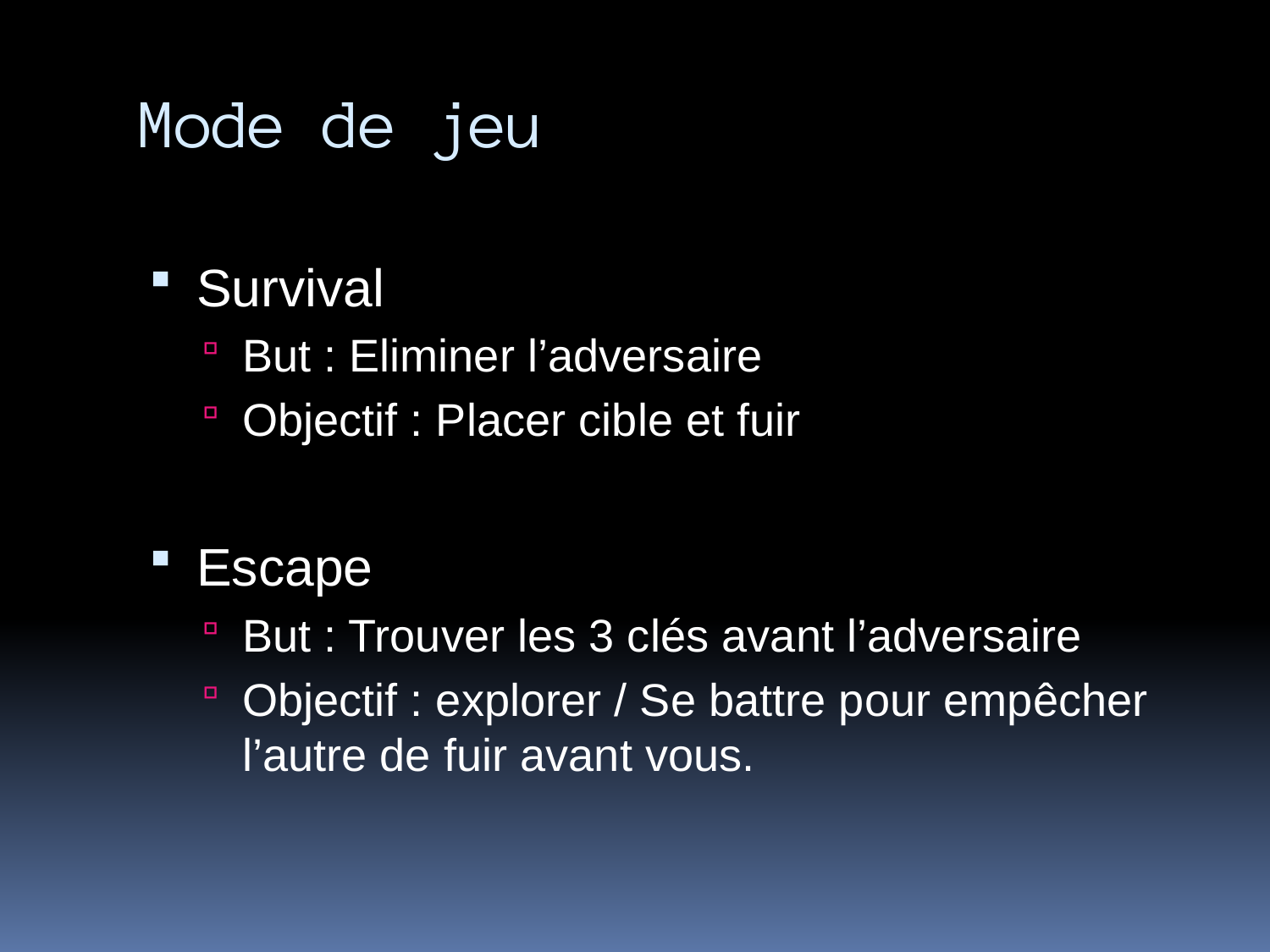

# Mode de jeu
Survival
But : Eliminer l’adversaire
Objectif : Placer cible et fuir

Escape
But : Trouver les 3 clés avant l’adversaire
Objectif : explorer / Se battre pour empêcher l’autre de fuir avant vous.